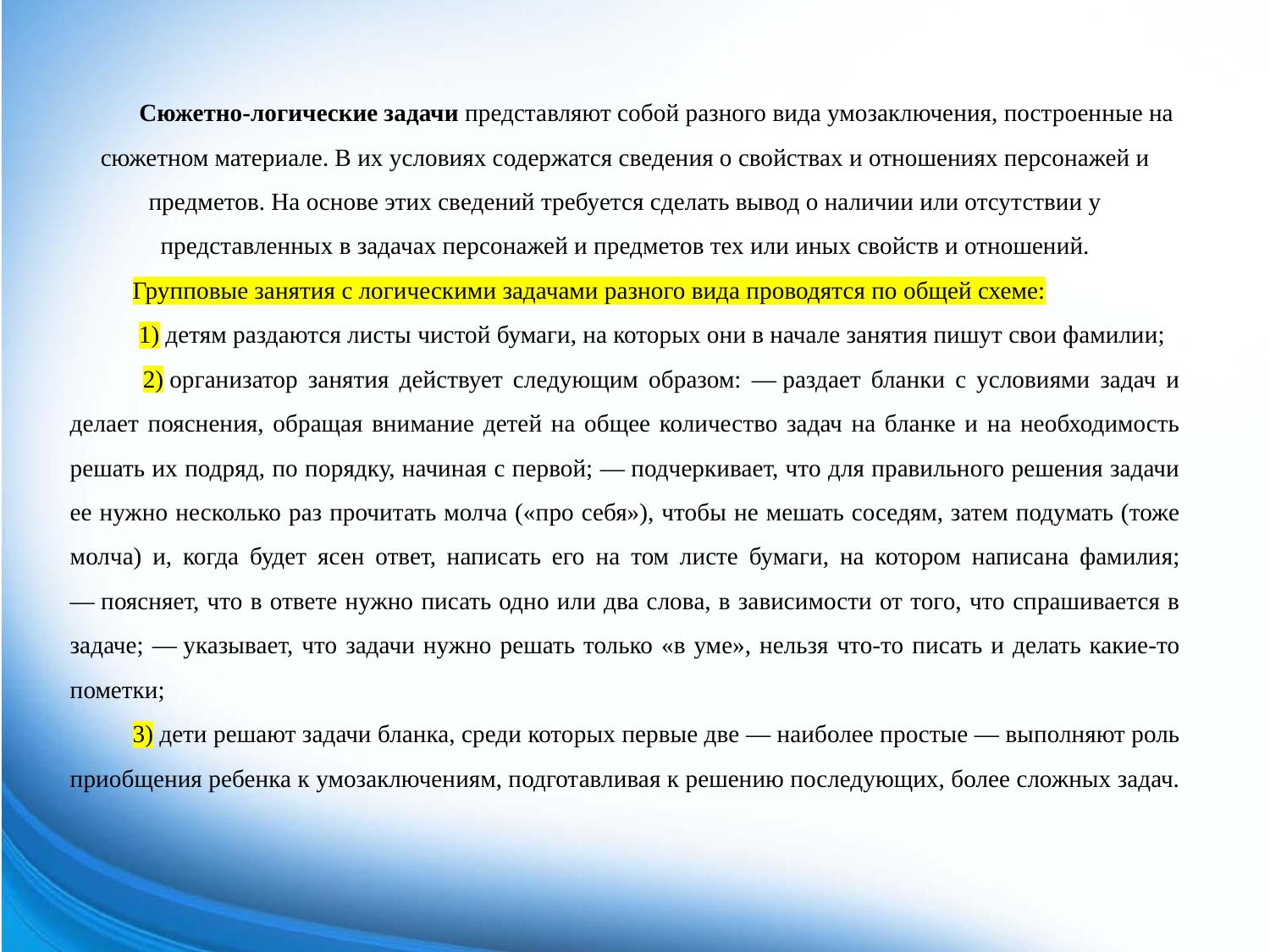

Сюжетно-логические задачи представляют собой разного вида умозаключения, построенные на сюжетном материале. В их условиях содержатся сведения о свойствах и отношениях персонажей и предметов. На основе этих сведений требуется сделать вывод о наличии или отсутствии у представленных в задачах персонажей и предметов тех или иных свойств и отношений.
Групповые занятия с логическими задачами разного вида проводятся по общей схеме:
 1) детям раздаются листы чистой бумаги, на которых они в начале занятия пишут свои фамилии;
 2) организатор занятия действует следующим образом: — раздает бланки с условиями задач и делает пояснения, обращая внимание детей на общее количество задач на бланке и на необходимость решать их подряд, по порядку, начиная с первой; — подчеркивает, что для правильного решения задачи ее нужно несколько раз прочитать молча («про себя»), чтобы не мешать соседям, затем подумать (тоже молча) и, когда будет ясен ответ, написать его на том листе бумаги, на котором написана фамилия; — поясняет, что в ответе нужно писать одно или два слова, в зависимости от того, что спрашивается в задаче; — указывает, что задачи нужно решать только «в уме», нельзя что-то писать и делать какие-то пометки;
3) дети решают задачи бланка, среди которых первые две — наиболее простые — выполняют роль приобщения ребенка к умозаключениям, подготавливая к решению последующих, более сложных задач.